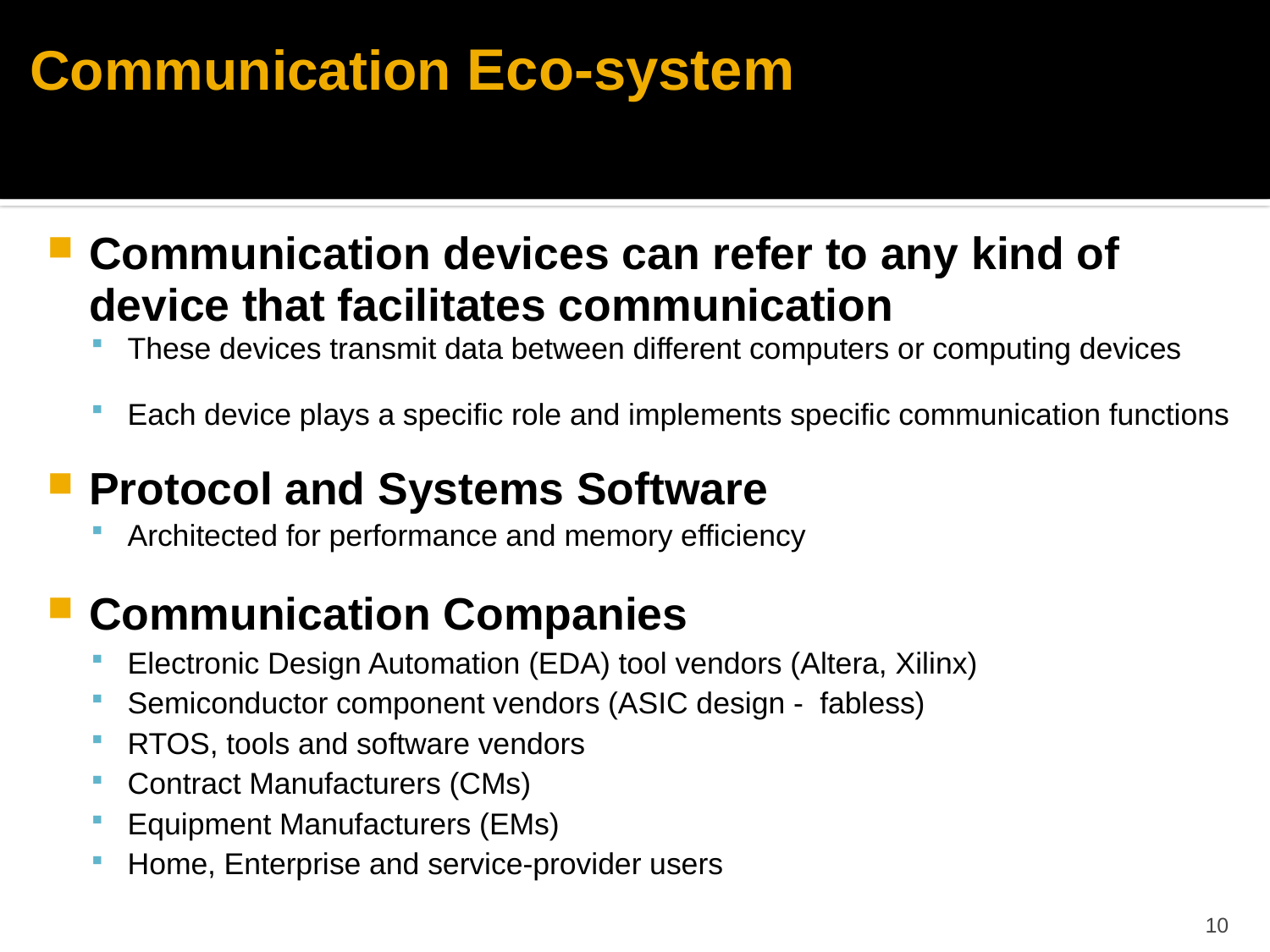

# Communication Eco-system
Communication devices can refer to any kind of device that facilitates communication
These devices transmit data between different computers or computing devices

Each device plays a specific role and implements specific communication functions

Protocol and Systems Software
Architected for performance and memory efficiency

Communication Companies
Electronic Design Automation (EDA) tool vendors (Altera, Xilinx)
Semiconductor component vendors (ASIC design -  fabless)
RTOS, tools and software vendors
Contract Manufacturers (CMs)
Equipment Manufacturers (EMs)
Home, Enterprise and service-provider users

10